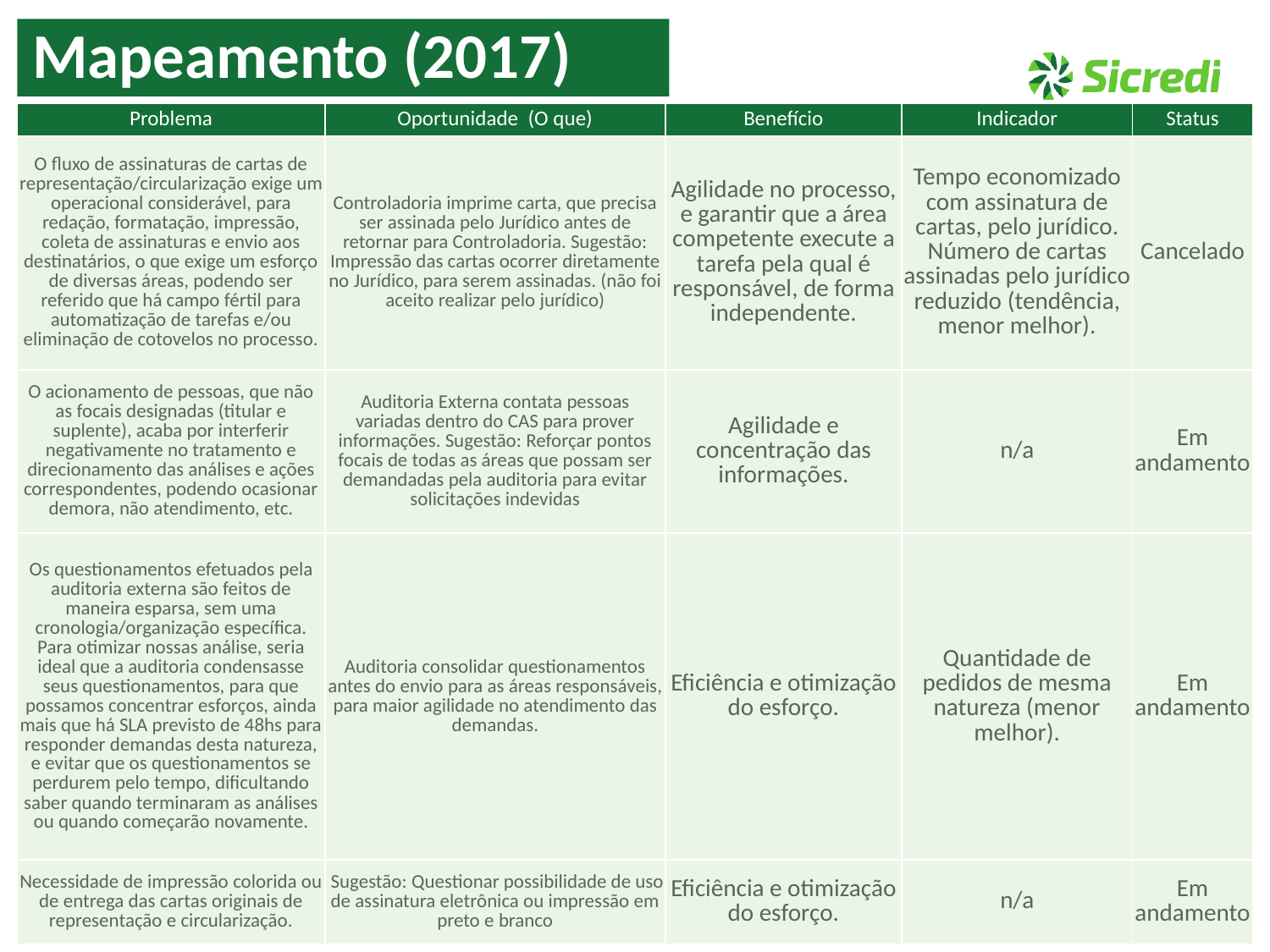

Mapeamento (2017)
| Problema | Oportunidade (O que) | Benefício | Indicador | Status |
| --- | --- | --- | --- | --- |
| O fluxo de assinaturas de cartas de representação/circularização exige um operacional considerável, para redação, formatação, impressão, coleta de assinaturas e envio aos destinatários, o que exige um esforço de diversas áreas, podendo ser referido que há campo fértil para automatização de tarefas e/ou eliminação de cotovelos no processo. | Controladoria imprime carta, que precisa ser assinada pelo Jurídico antes de retornar para Controladoria. Sugestão: Impressão das cartas ocorrer diretamente no Jurídico, para serem assinadas. (não foi aceito realizar pelo jurídico) | Agilidade no processo, e garantir que a área competente execute a tarefa pela qual é responsável, de forma independente. | Tempo economizado com assinatura de cartas, pelo jurídico. Número de cartas assinadas pelo jurídico reduzido (tendência, menor melhor). | Cancelado |
| O acionamento de pessoas, que não as focais designadas (titular e suplente), acaba por interferir negativamente no tratamento e direcionamento das análises e ações correspondentes, podendo ocasionar demora, não atendimento, etc. | Auditoria Externa contata pessoas variadas dentro do CAS para prover informações. Sugestão: Reforçar pontos focais de todas as áreas que possam ser demandadas pela auditoria para evitar solicitações indevidas | Agilidade e concentração das informações. | n/a | Em andamento |
| Os questionamentos efetuados pela auditoria externa são feitos de maneira esparsa, sem uma cronologia/organização específica. Para otimizar nossas análise, seria ideal que a auditoria condensasse seus questionamentos, para que possamos concentrar esforços, ainda mais que há SLA previsto de 48hs para responder demandas desta natureza, e evitar que os questionamentos se perdurem pelo tempo, dificultando saber quando terminaram as análises ou quando começarão novamente. | Auditoria consolidar questionamentos antes do envio para as áreas responsáveis, para maior agilidade no atendimento das demandas. | Eficiência e otimização do esforço. | Quantidade de pedidos de mesma natureza (menor melhor). | Em andamento |
| Necessidade de impressão colorida ou de entrega das cartas originais de representação e circularização. | Sugestão: Questionar possibilidade de uso de assinatura eletrônica ou impressão em preto e branco | Eficiência e otimização do esforço. | n/a | Em andamento |
7